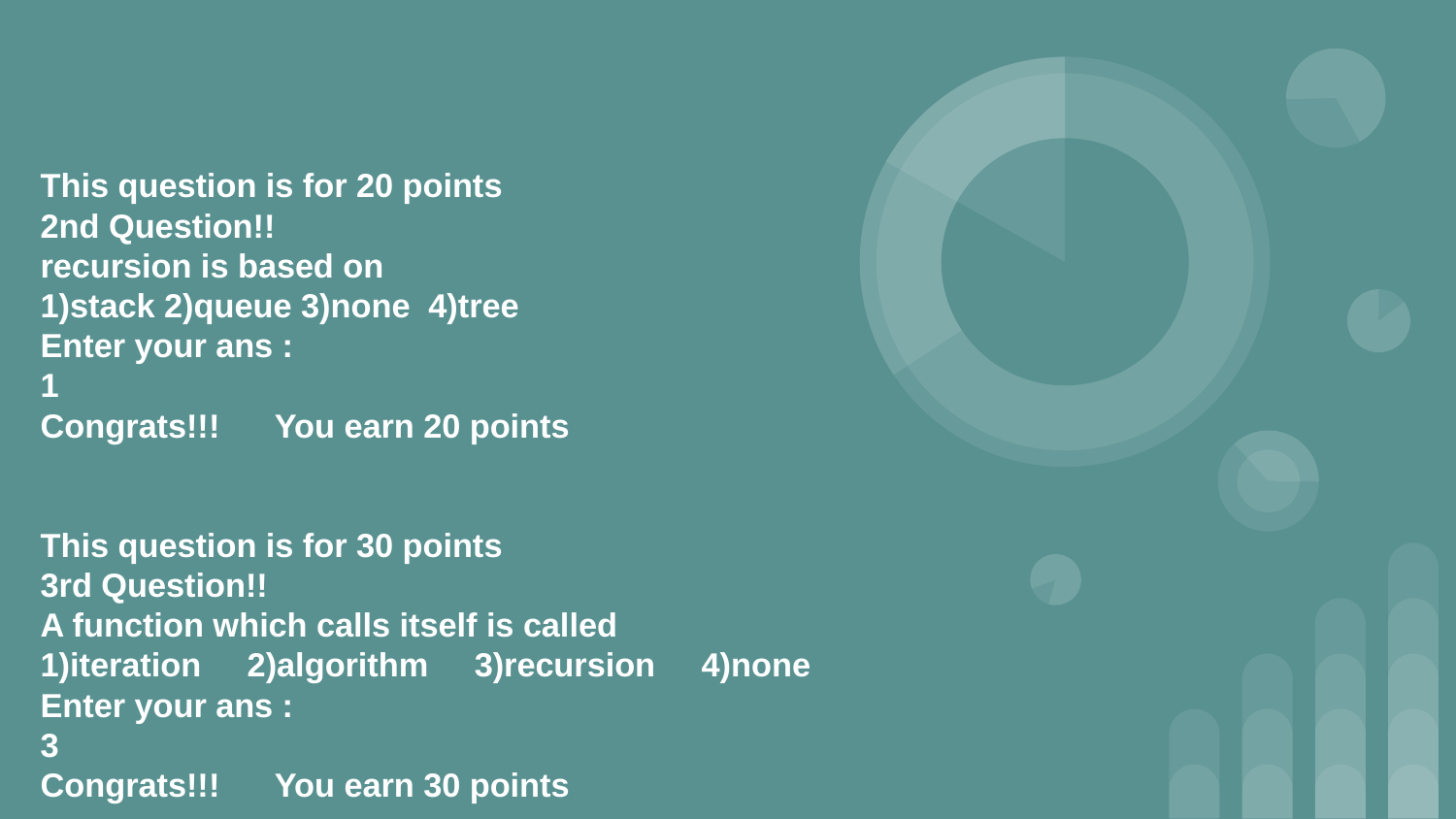

# This question is for 20 points
2nd Question!!
recursion is based on
1)stack 2)queue 3)none  4)tree
Enter your ans :
1
Congrats!!!      You earn 20 points

This question is for 30 points
3rd Question!!
A function which calls itself is called
1)iteration     2)algorithm     3)recursion     4)none
Enter your ans :
3
Congrats!!!      You earn 30 points